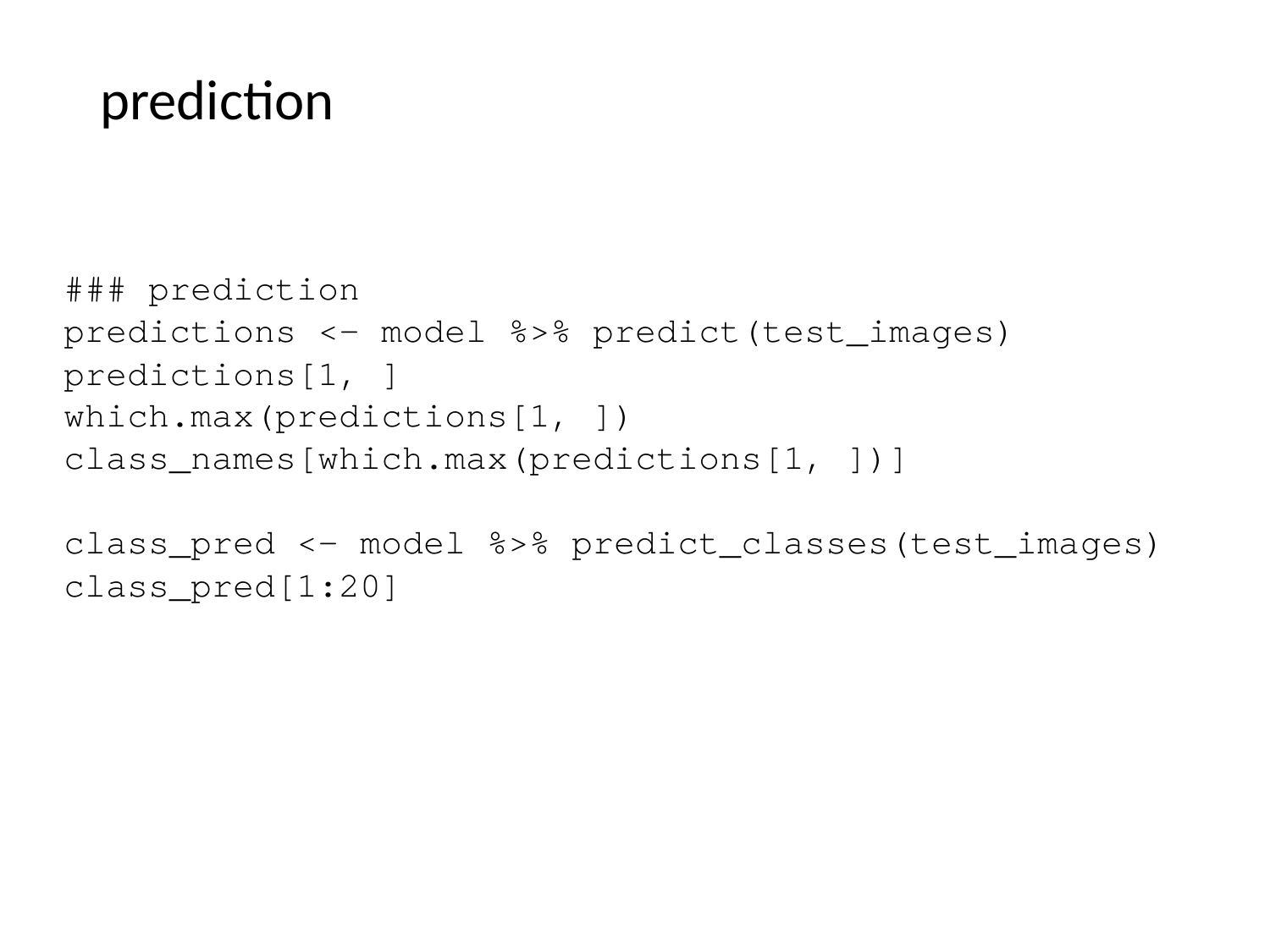

# prediction
### prediction
predictions <- model %>% predict(test_images)
predictions[1, ]
which.max(predictions[1, ])
class_names[which.max(predictions[1, ])]

class_pred <- model %>% predict_classes(test_images)
class_pred[1:20]